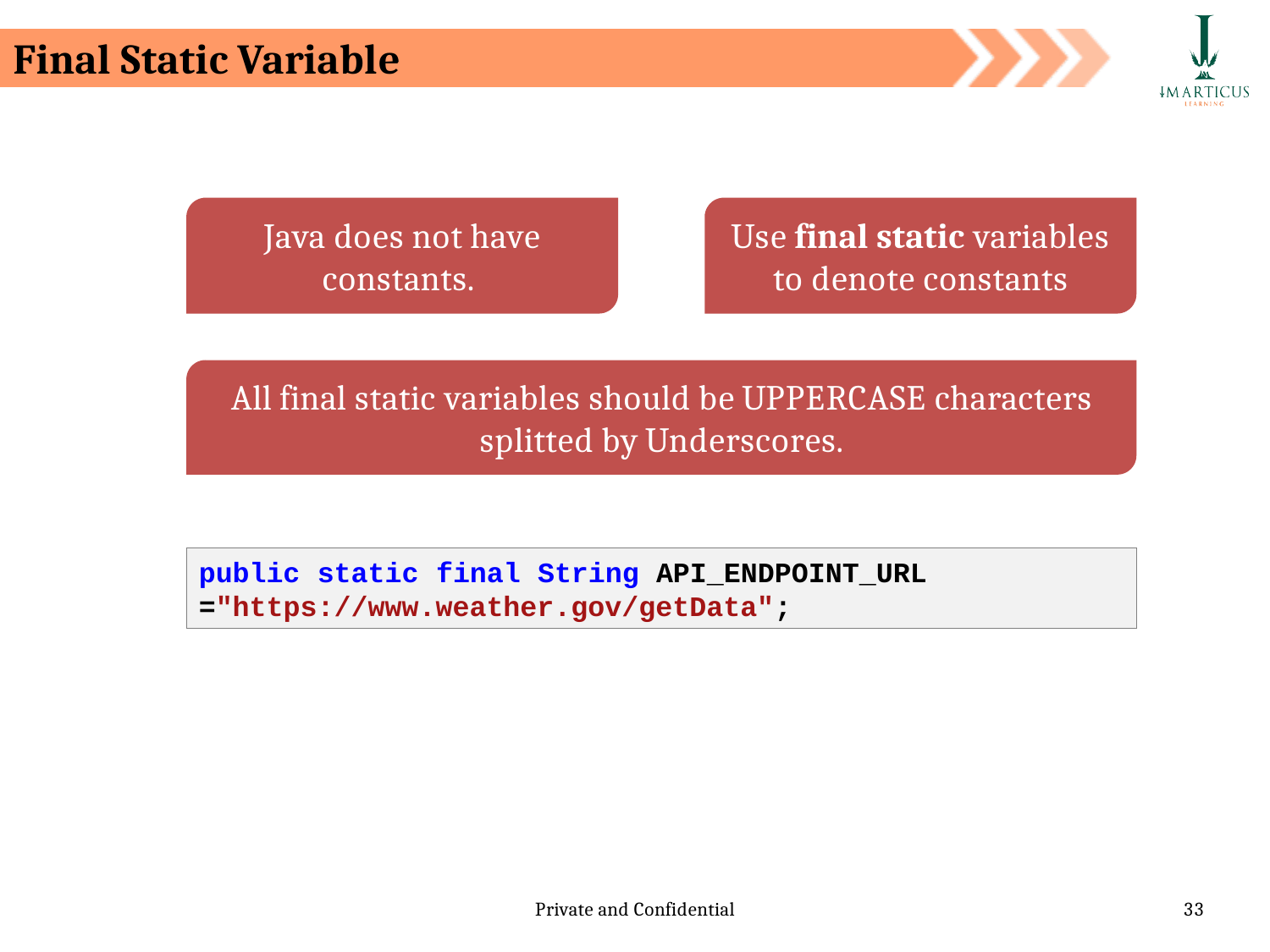

Final Static Variable
Java does not have constants.
Use final static variables to denote constants
All final static variables should be UPPERCASE characters splitted by Underscores.
public static final String API_ENDPOINT_URL ="https://www.weather.gov/getData";